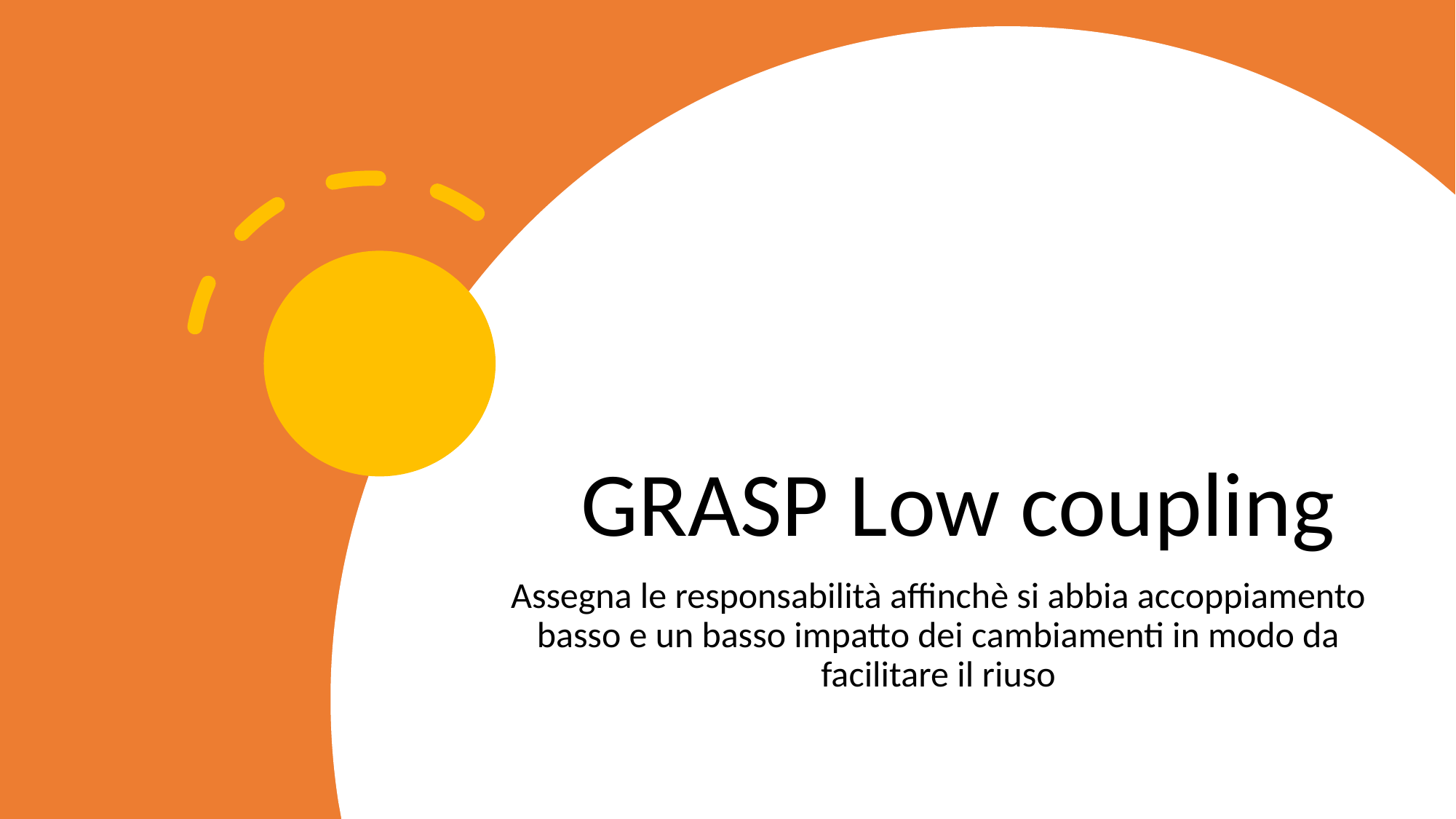

# GRASP Low coupling

Assegna le responsabilità affinchè si abbia accoppiamento basso e un basso impatto dei cambiamenti in modo da facilitare il riuso